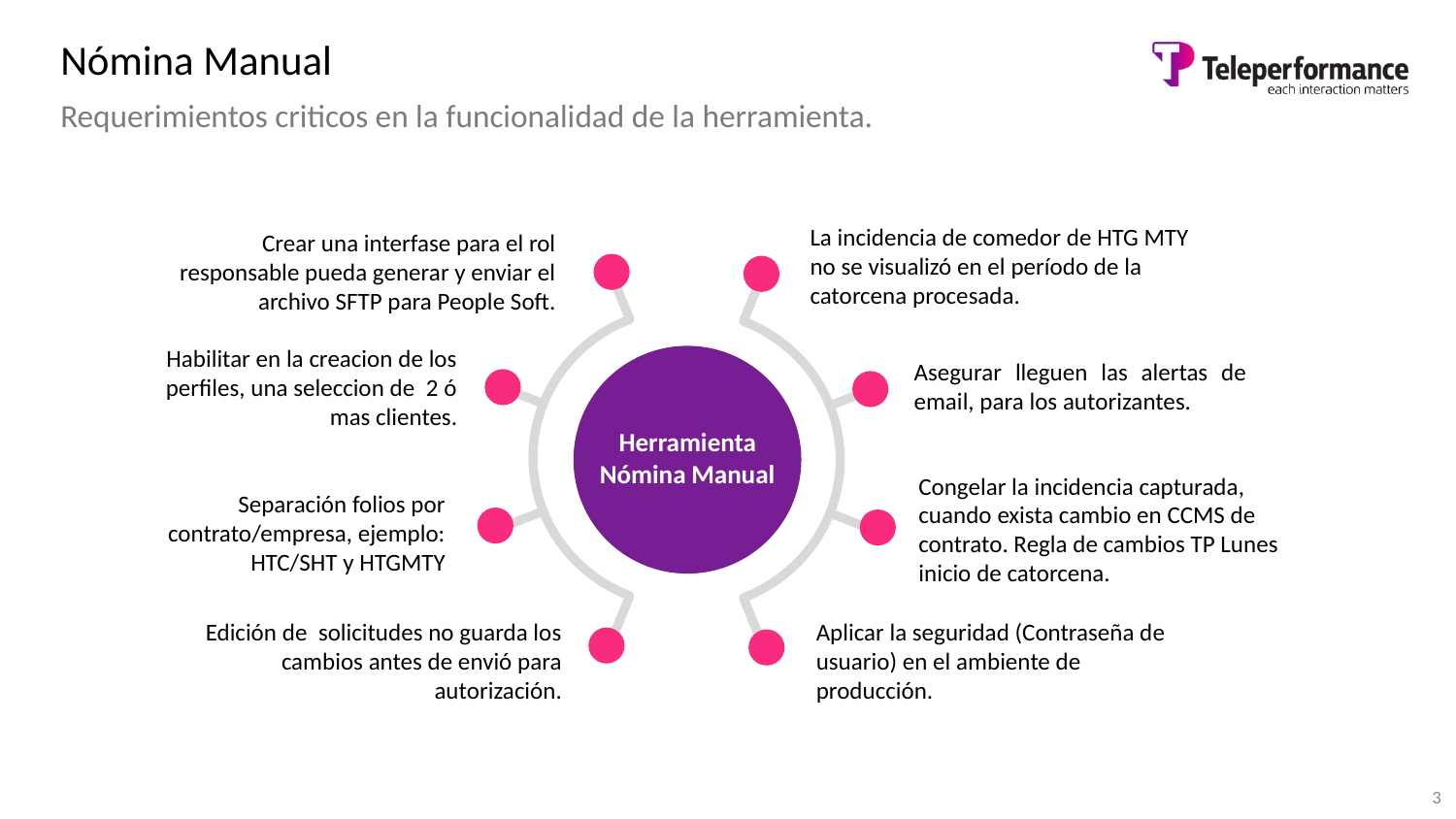

# Nómina Manual
Requerimientos criticos en la funcionalidad de la herramienta.
La incidencia de comedor de HTG MTY no se visualizó en el período de la catorcena procesada.
Crear una interfase para el rol responsable pueda generar y enviar el archivo SFTP para People Soft.

Habilitar en la creacion de los perfiles, una seleccion de  2 ó mas clientes.

Asegurar lleguen las alertas de email, para los autorizantes.

Herramienta Nómina Manual

Congelar la incidencia capturada, cuando exista cambio en CCMS de contrato. Regla de cambios TP Lunes inicio de catorcena.
Separación folios por contrato/empresa, ejemplo: HTC/SHT y HTGMTY

Edición de  solicitudes no guarda los cambios antes de envió para autorización.
Aplicar la seguridad (Contraseña de usuario) en el ambiente de producción.

3